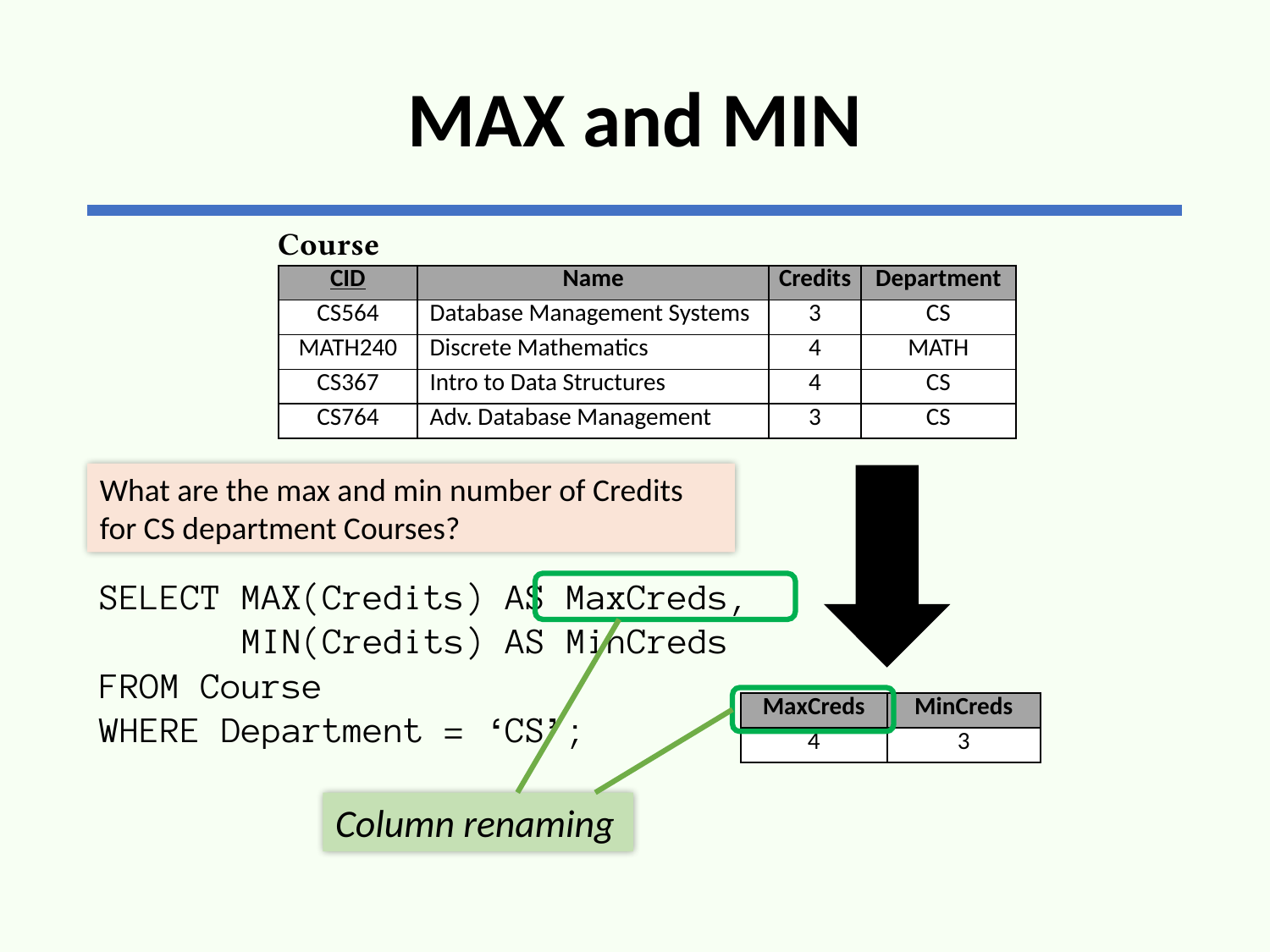

# MAX and MIN
Course
| CID | Name | Credits | Department |
| --- | --- | --- | --- |
| CS564 | Database Management Systems | 3 | CS |
| MATH240 | Discrete Mathematics | 4 | MATH |
| CS367 | Intro to Data Structures | 4 | CS |
| CS764 | Adv. Database Management | 3 | CS |
What are the max and min number of Credits for CS department Courses?

SELECT MAX(Credits) AS MaxCreds,
       MIN(Credits) AS MinCreds
FROM Course
WHERE Department = ‘CS’;

| MaxCreds | MinCreds |
| --- | --- |
| 4 | 3 |
Column renaming